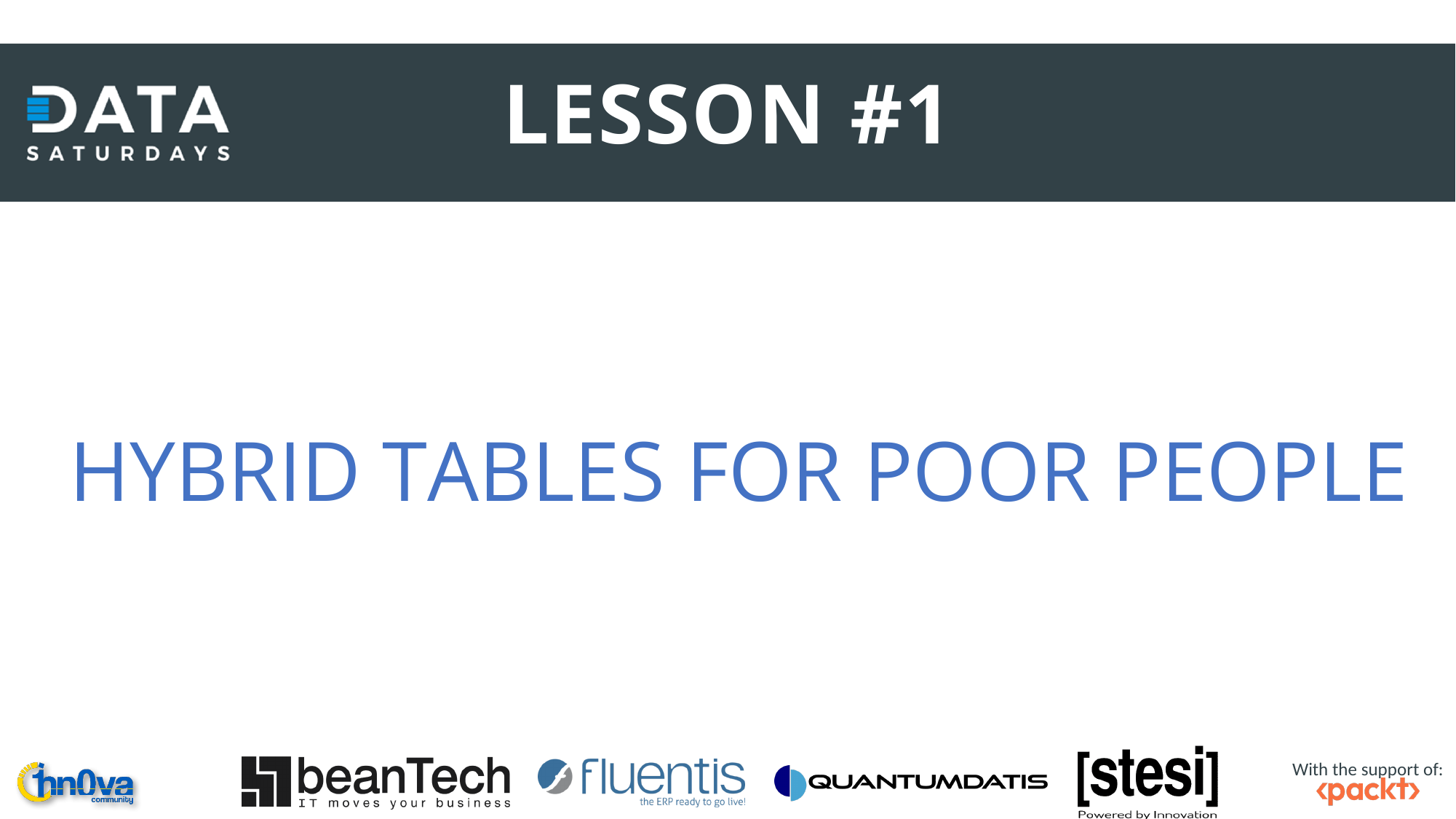

LESSON #1
HYBRID TABLES FOR POOR PEOPLE